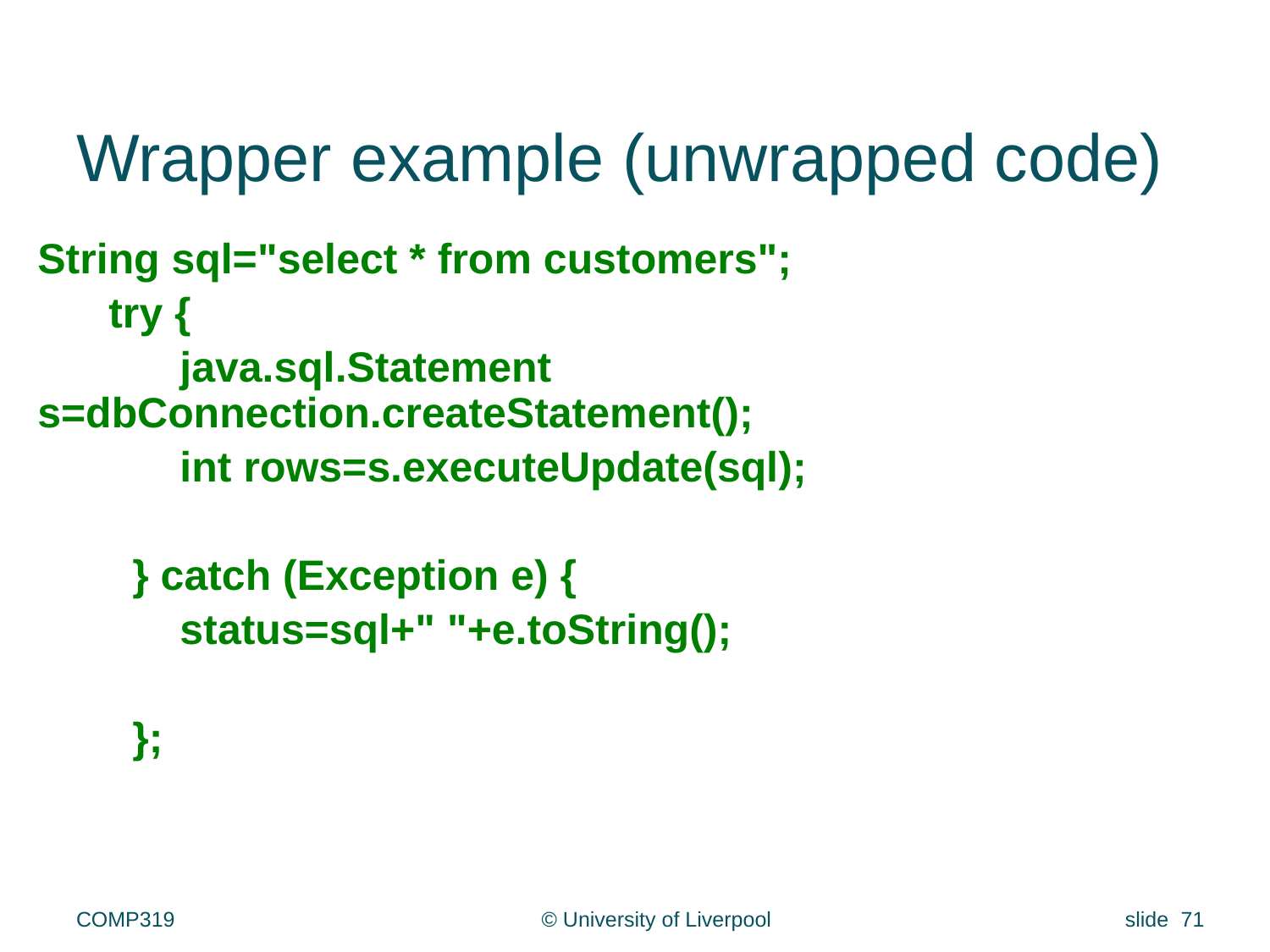

# Wrapper example (unwrapped code)
String sql="select * from customers";
      try {
            java.sql.Statement        s=dbConnection.createStatement();
            int rows=s.executeUpdate(sql);

        } catch (Exception e) {
            status=sql+" "+e.toString();

        };

COMP319
© University of Liverpool
slide  71